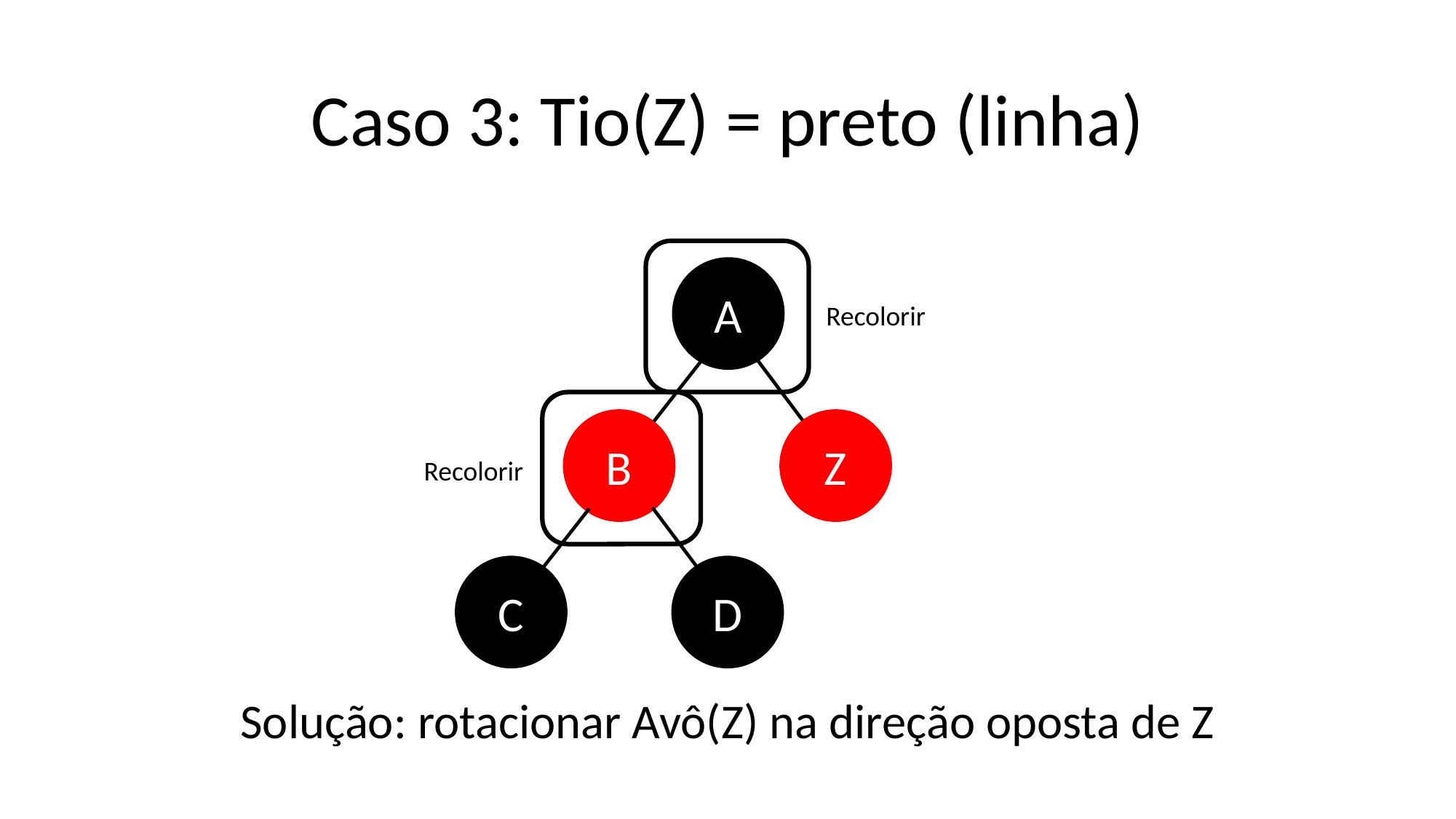

# Caso 3: Tio(Z) = preto (linha)

A
Recolorir

B
Z
Recolorir
C
D
Solução: rotacionar Avô(Z) na direção oposta de Z